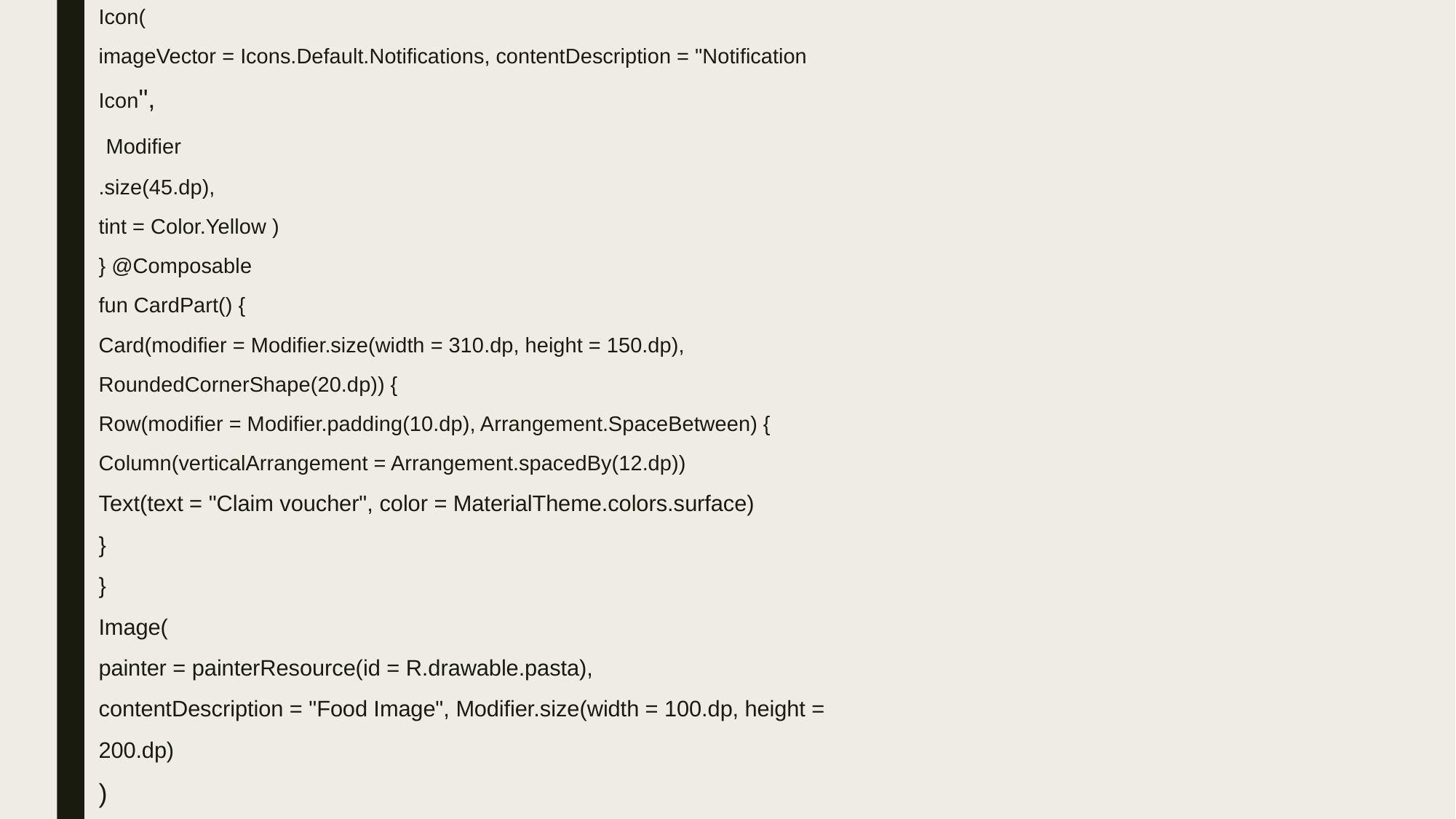

Icon(
imageVector = Icons.Default.Notifications, contentDescription = "Notification
Icon",
 Modifier
.size(45.dp),
tint = Color.Yellow )
} @Composable
fun CardPart() {
Card(modifier = Modifier.size(width = 310.dp, height = 150.dp),
RoundedCornerShape(20.dp)) {
Row(modifier = Modifier.padding(10.dp), Arrangement.SpaceBetween) {
Column(verticalArrangement = Arrangement.spacedBy(12.dp))
Text(text = "Claim voucher", color = MaterialTheme.colors.surface)
}
}
Image(
painter = painterResource(id = R.drawable.pasta),
contentDescription = "Food Image", Modifier.size(width = 100.dp, height =
200.dp)
)